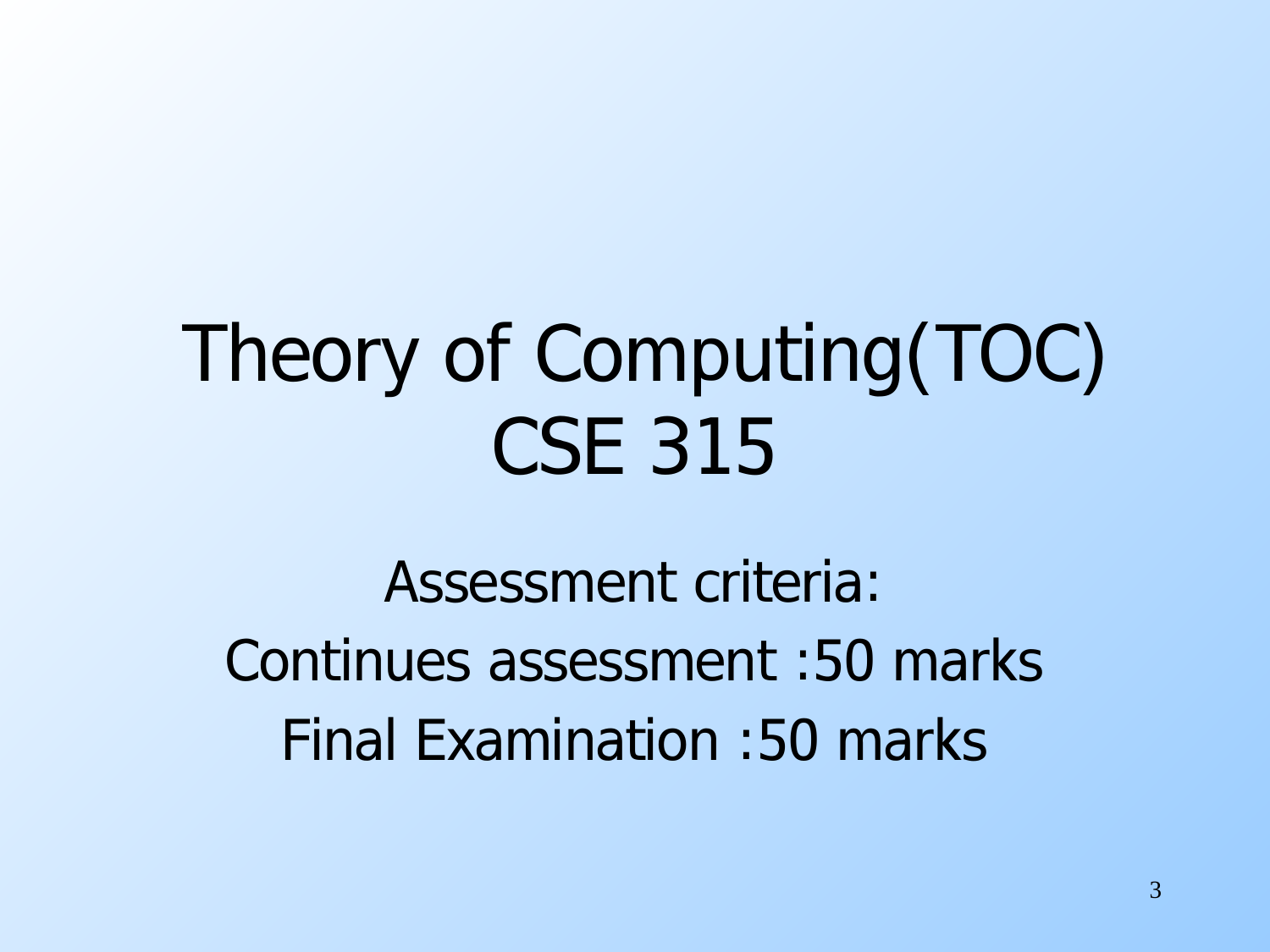

# Theory of Computing(TOC) CSE 315
Assessment criteria:
Continues assessment :50 marks
Final Examination :50 marks
3